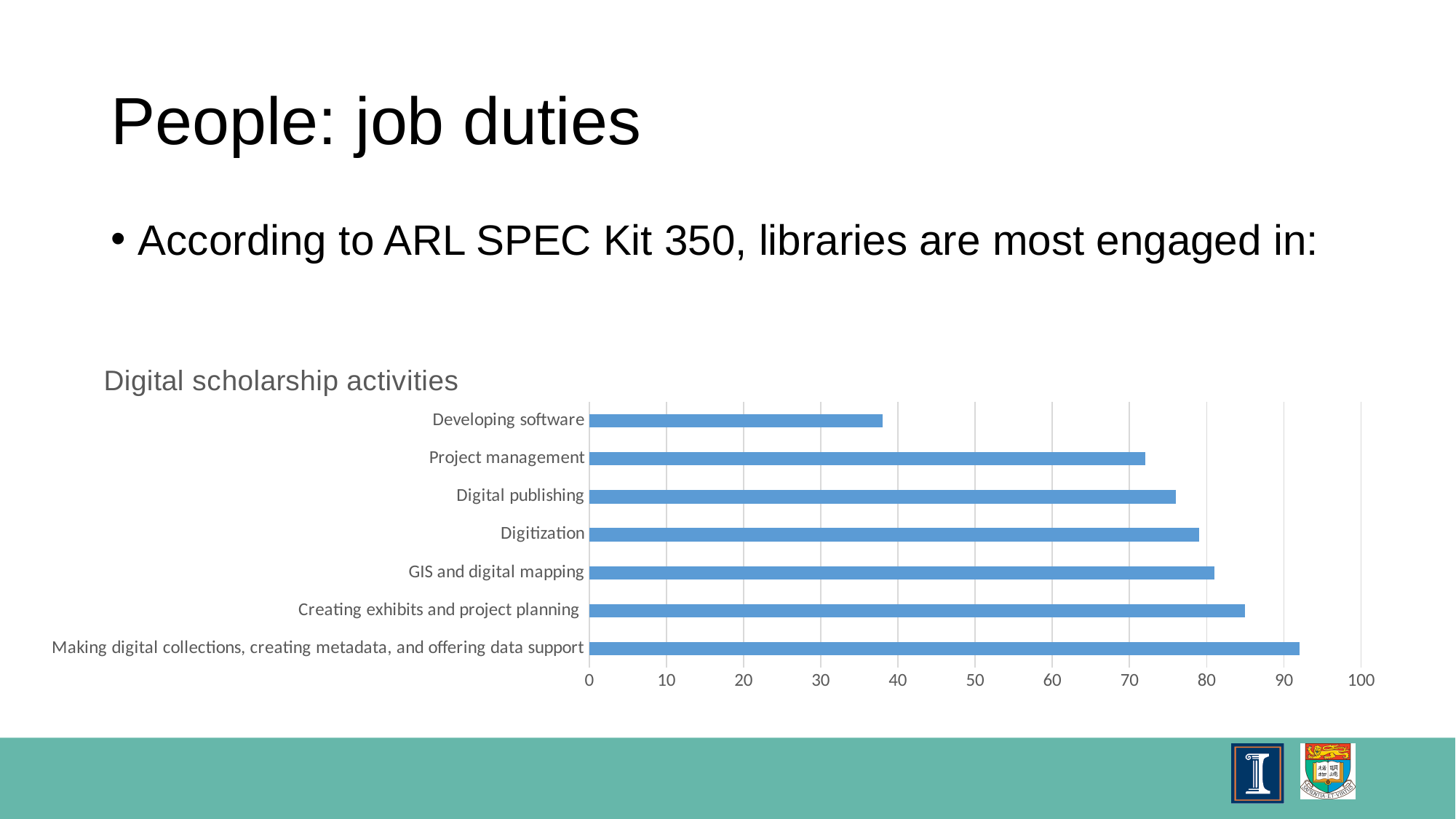

# People: job duties
According to ARL SPEC Kit 350, libraries are most engaged in:

### Chart: Digital scholarship activities

| Category | Digital scholarship activities |
|---|---|
| Making digital collections, creating metadata, and offering data support | 92.0 |
| Creating exhibits and project planning  | 85.0 |
| GIS and digital mapping | 81.0 |
| Digitization | 79.0 |
| Digital publishing | 76.0 |
| Project management | 72.0 |
| Developing software | 38.0 |